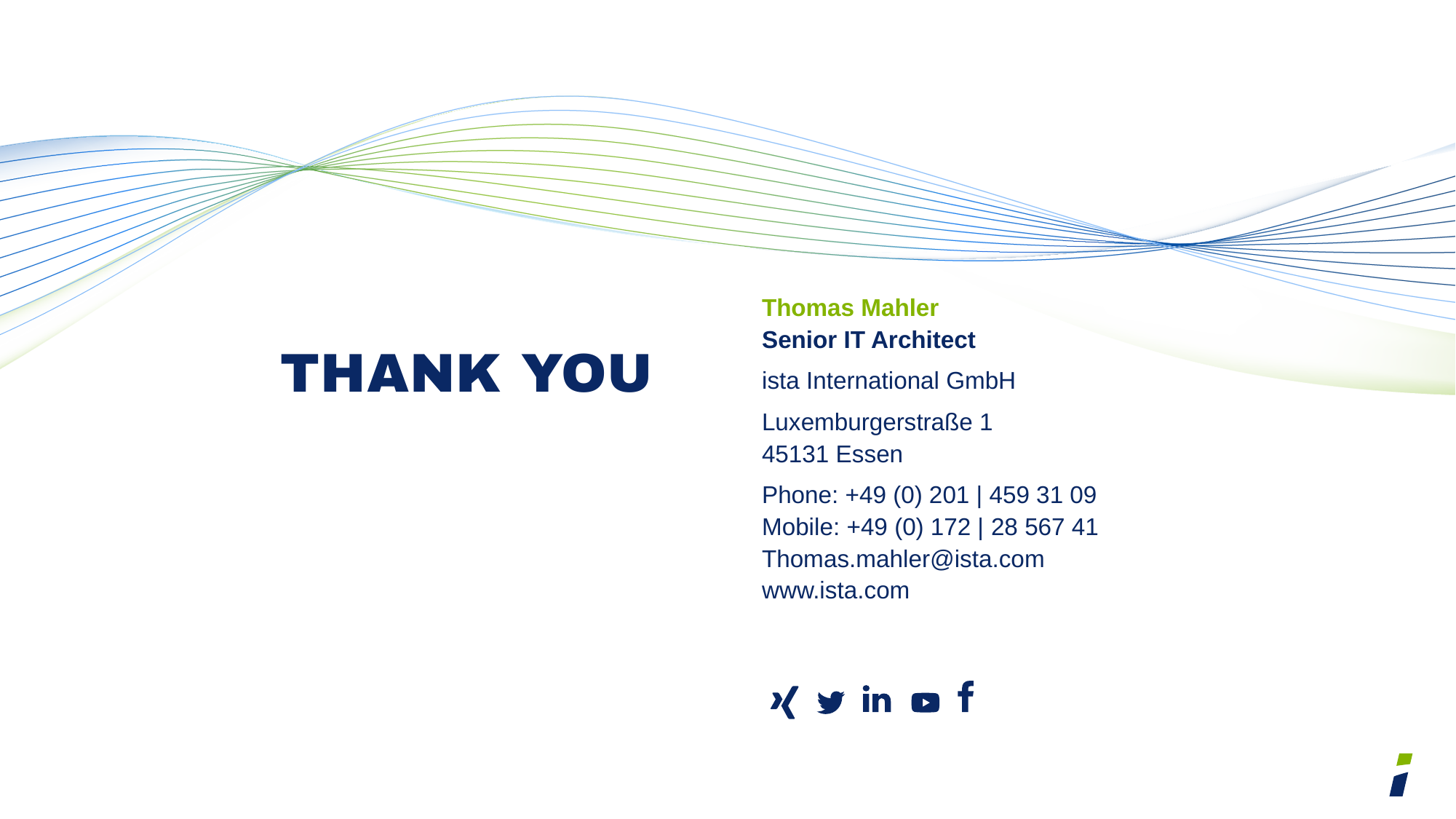

# Thank you
Thomas Mahler
Senior IT Architect
ista International GmbH
Luxemburgerstraße 1
45131 Essen
Phone: +49 (0) 201 | 459 31 09
Mobile: +49 (0) 172 | 28 567 41 Thomas.mahler@ista.com
www.ista.com